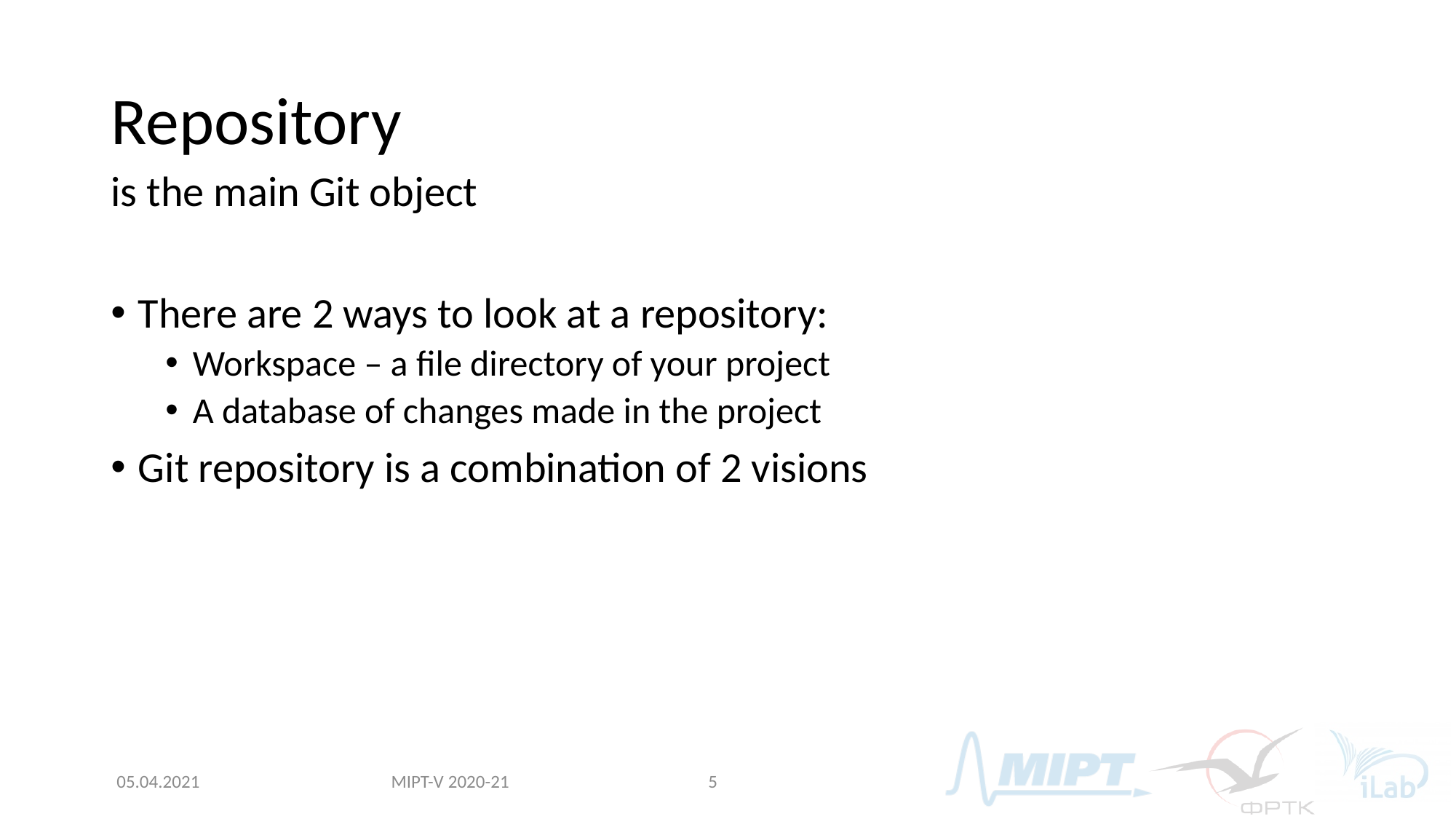

# Repository
is the main Git object

There are 2 ways to look at a repository:
Workspace – a file directory of your project
A database of changes made in the project
Git repository is a combination of 2 visions
MIPT-V 2020-21
05.04.2021
5